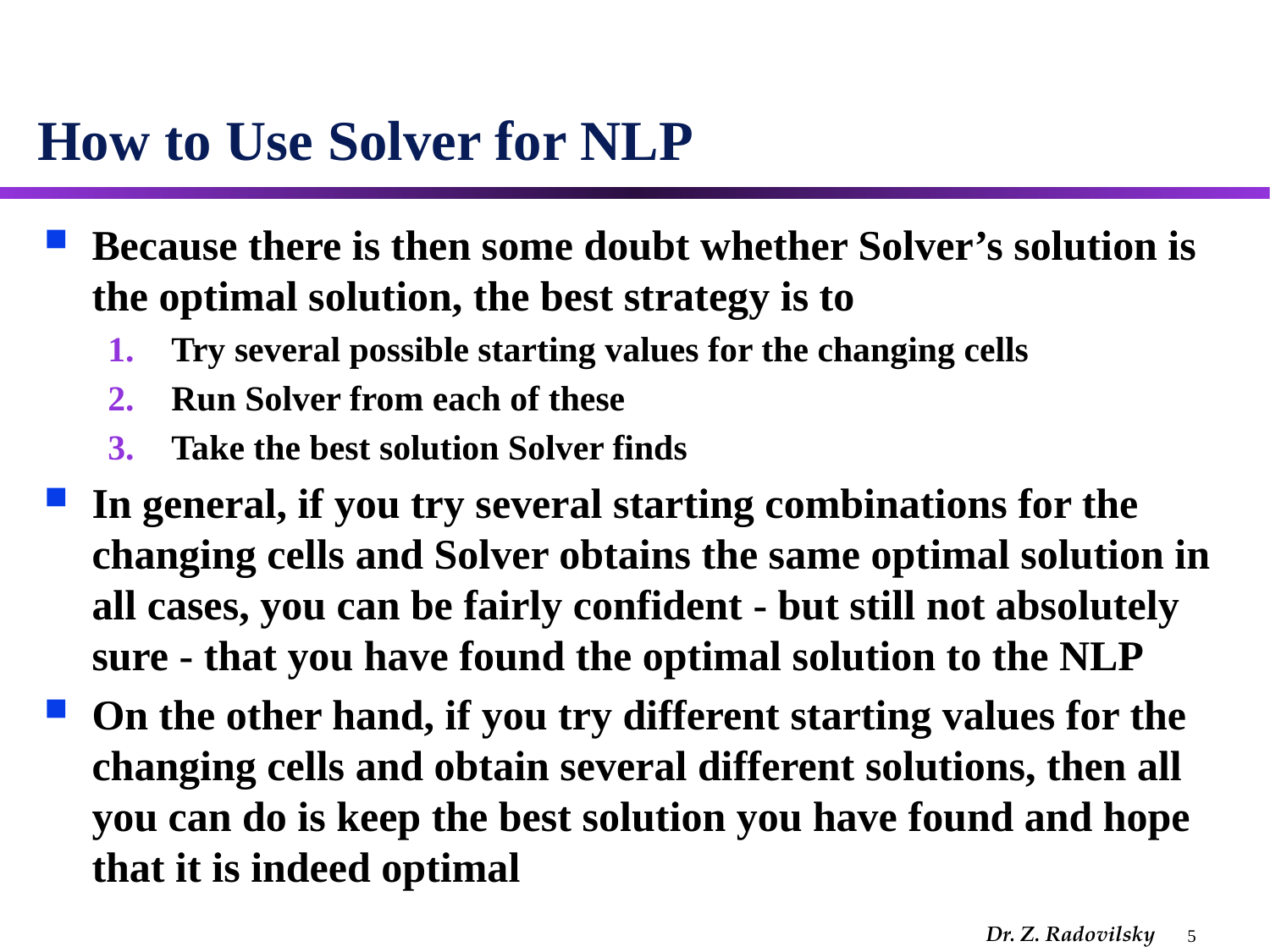

# How to Use Solver for NLP
Because there is then some doubt whether Solver’s solution is the optimal solution, the best strategy is to
Try several possible starting values for the changing cells
Run Solver from each of these
Take the best solution Solver finds
In general, if you try several starting combinations for the changing cells and Solver obtains the same optimal solution in all cases, you can be fairly confident - but still not absolutely sure - that you have found the optimal solution to the NLP
On the other hand, if you try different starting values for the changing cells and obtain several different solutions, then all you can do is keep the best solution you have found and hope that it is indeed optimal